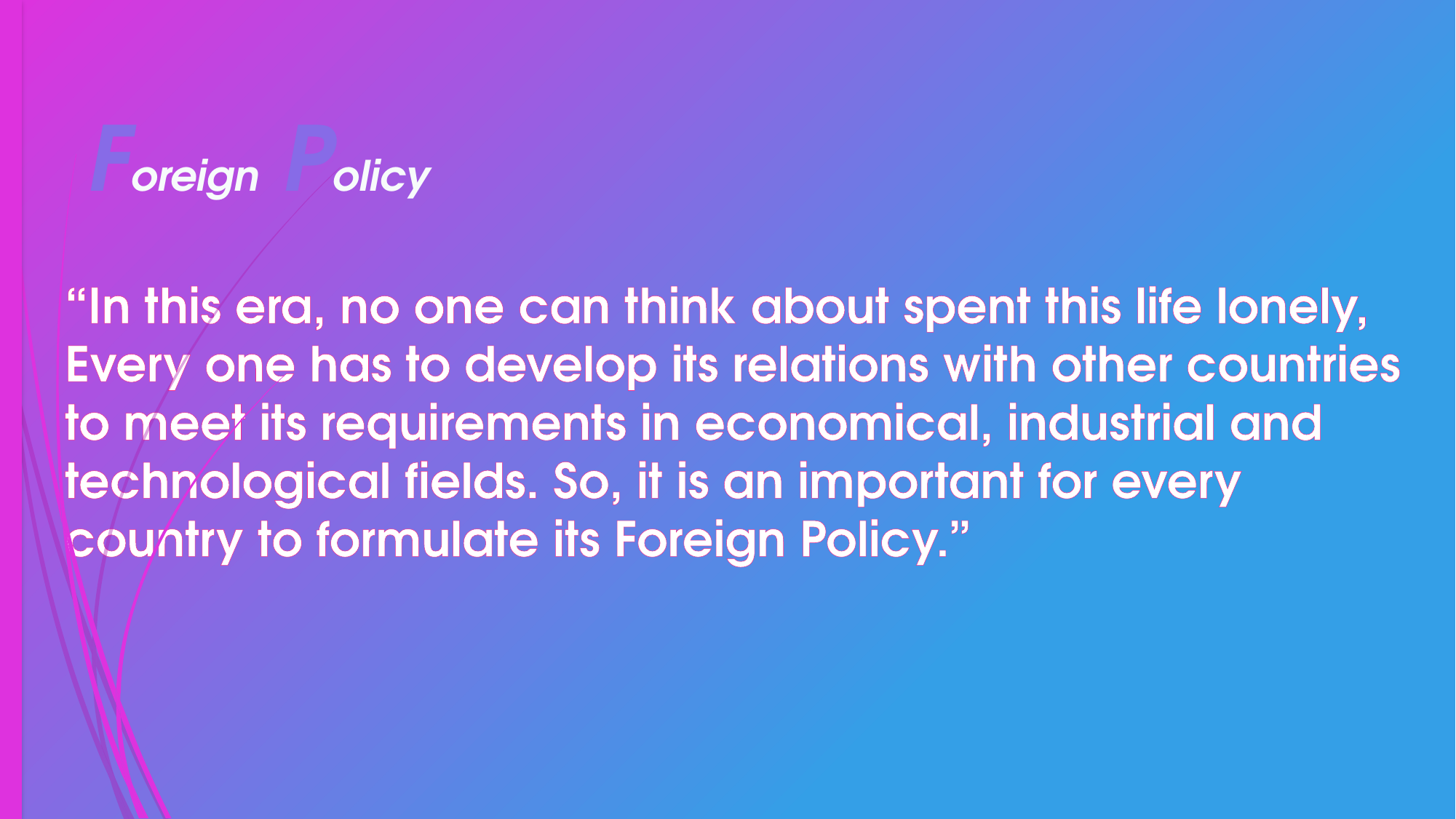

# Foreign  Policy
“In this era, no one can think about spent this life lonely, Every one has to develop its relations with other countries to meet its requirements in economical, industrial and technological fields. So, it is an important for every country to formulate its Foreign Policy.”